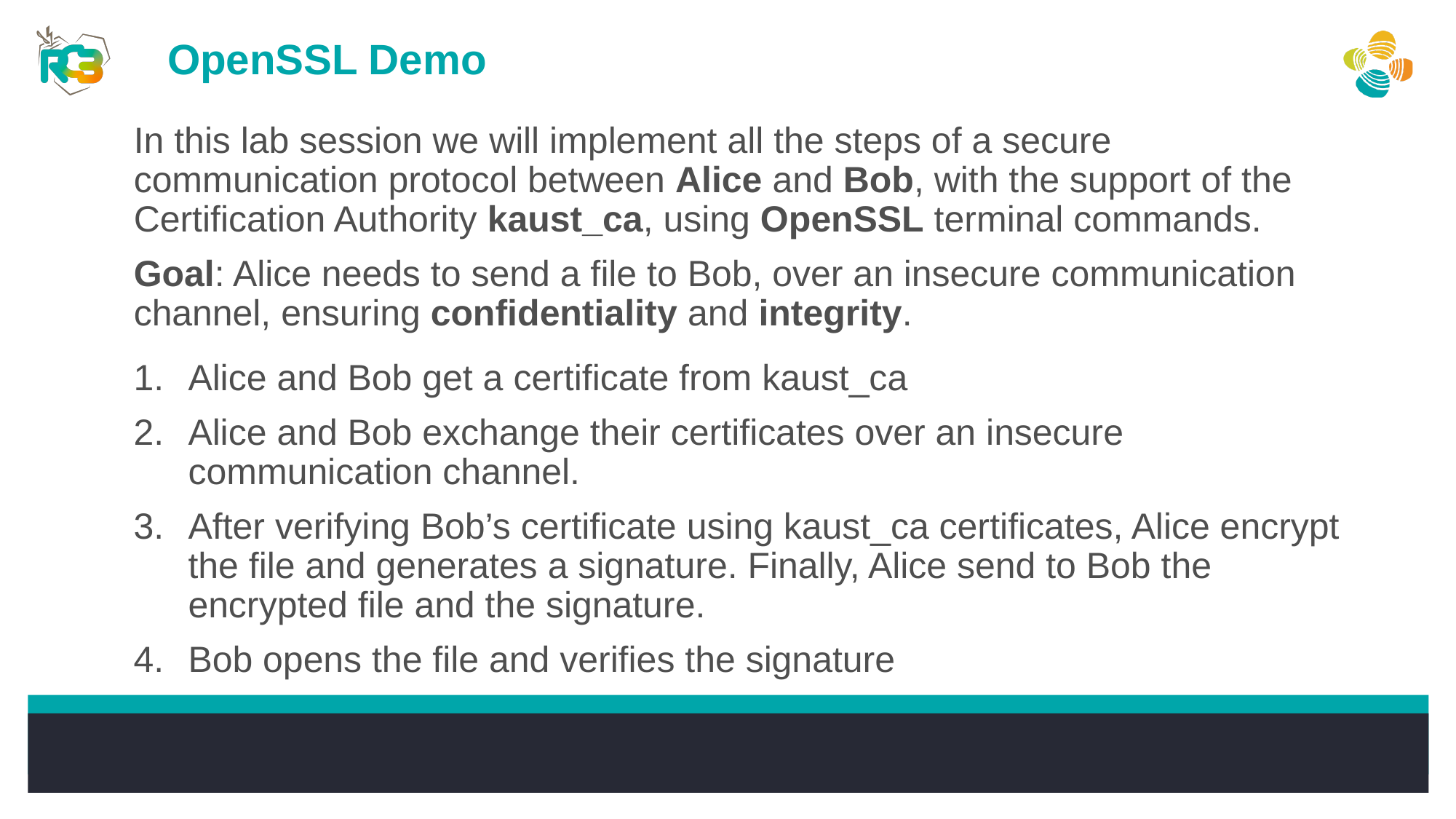

OpenSSL Demo
In this lab session we will implement all the steps of a secure communication protocol between Alice and Bob, with the support of the Certification Authority kaust_ca, using OpenSSL terminal commands.
Goal: Alice needs to send a file to Bob, over an insecure communication channel, ensuring confidentiality and integrity.

Alice and Bob get a certificate from kaust_ca
Alice and Bob exchange their certificates over an insecure communication channel.
After verifying Bob’s certificate using kaust_ca certificates, Alice encrypt the file and generates a signature. Finally, Alice send to Bob the encrypted file and the signature.
Bob opens the file and verifies the signature